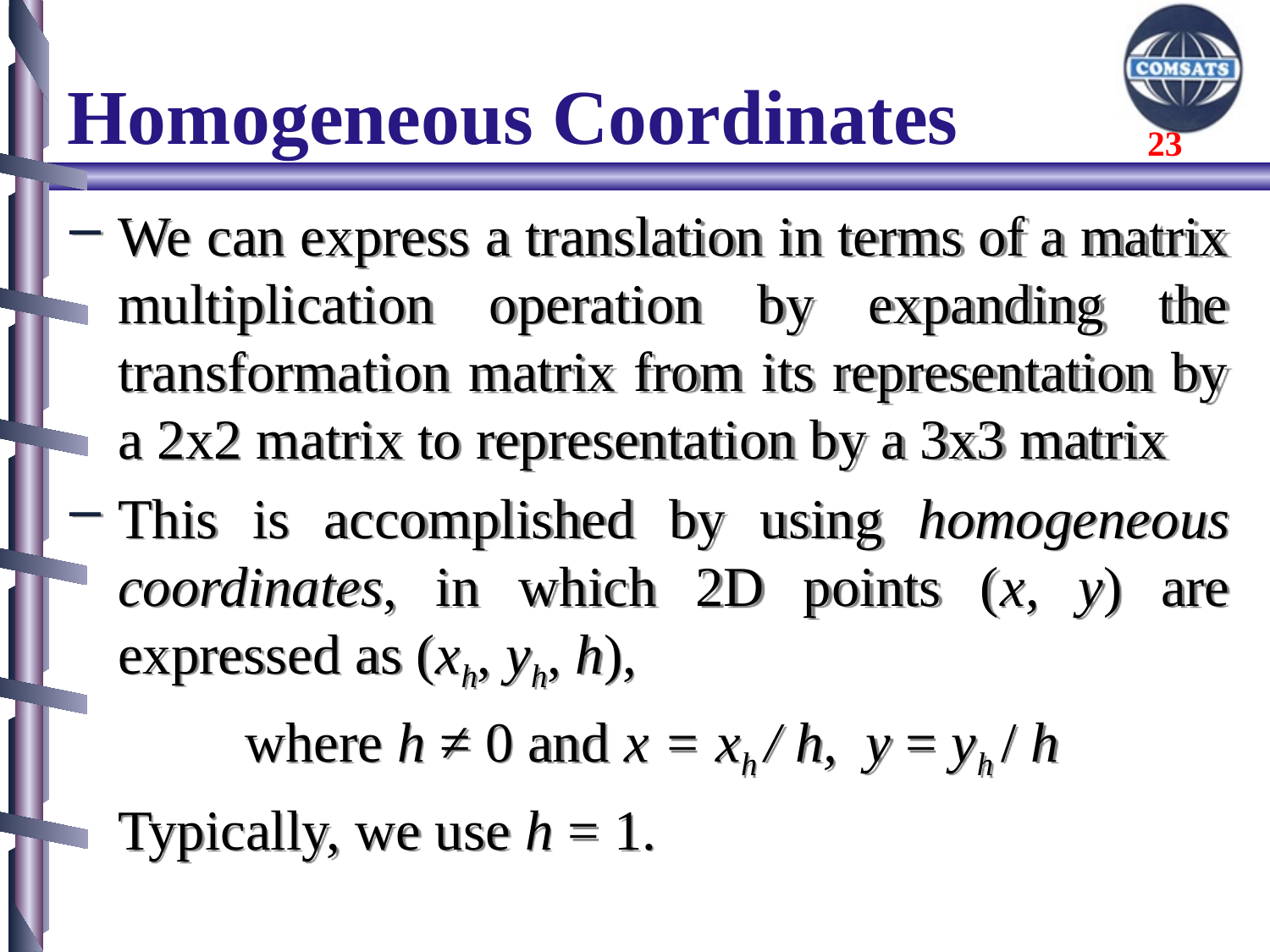

# Homogeneous Coordinates
We can express a translation in terms of a matrix multiplication operation by expanding the transformation matrix from its representation by a 2x2 matrix to representation by a 3x3 matrix
This is accomplished by using homogeneous coordinates, in which 2D points (x, y) are expressed as (xh, yh, h),
		where h ≠ 0 and x = xh / h,  y = yh / h
	Typically, we use h = 1.